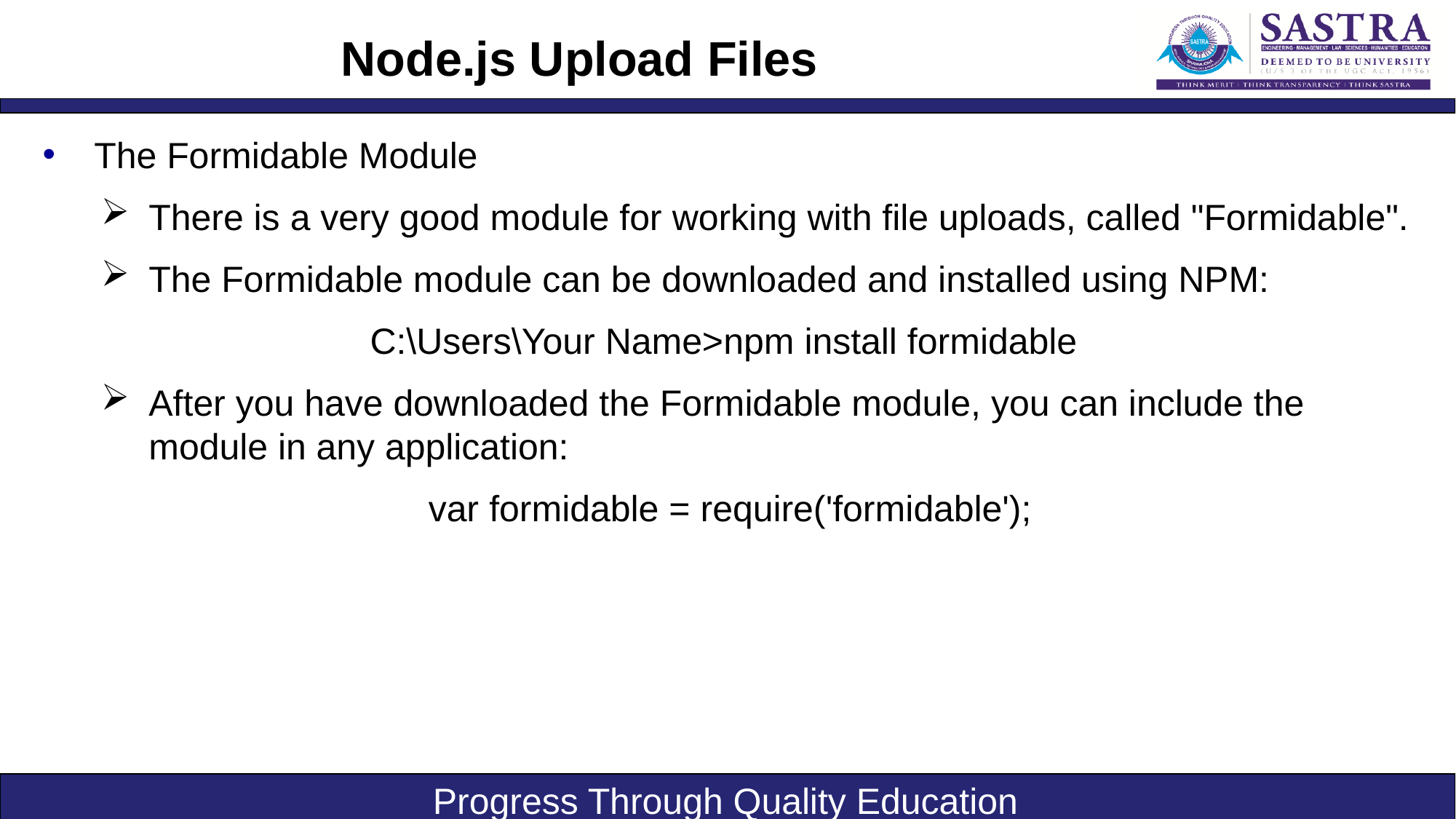

# Node.js Upload Files
The Formidable Module
There is a very good module for working with file uploads, called "Formidable".
The Formidable module can be downloaded and installed using NPM:
			C:\Users\Your Name>npm install formidable
After you have downloaded the Formidable module, you can include the module in any application:
			var formidable = require('formidable');